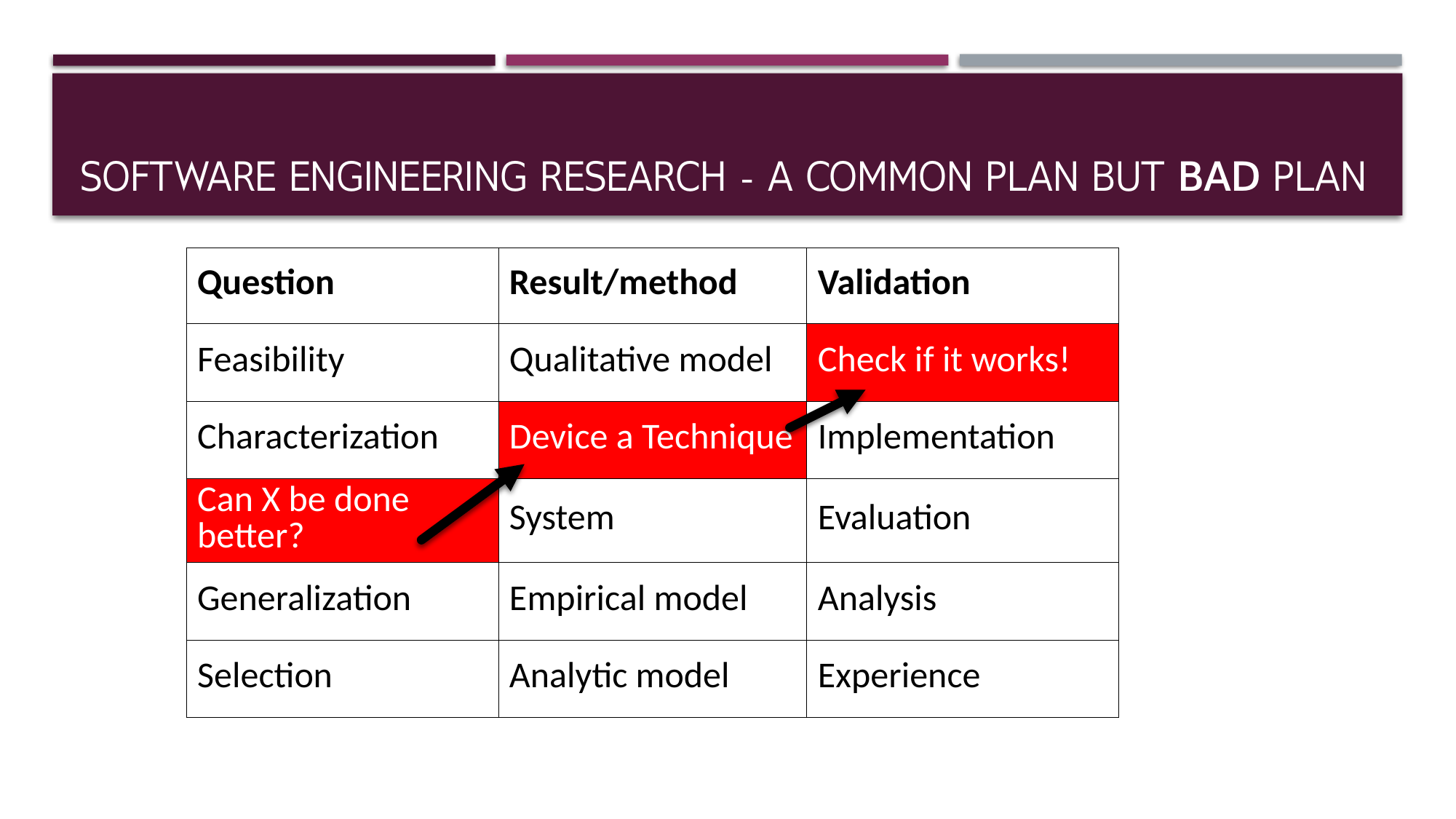

# Software engineering research - a common plan but bad plan
| Question | Result/method | Validation |
| --- | --- | --- |
| Feasibility | Qualitative model | Check if it works! |
| Characterization | Device a Technique | Implementation |
| Can X be done better? | System | Evaluation |
| Generalization | Empirical model | Analysis |
| Selection | Analytic model | Experience |